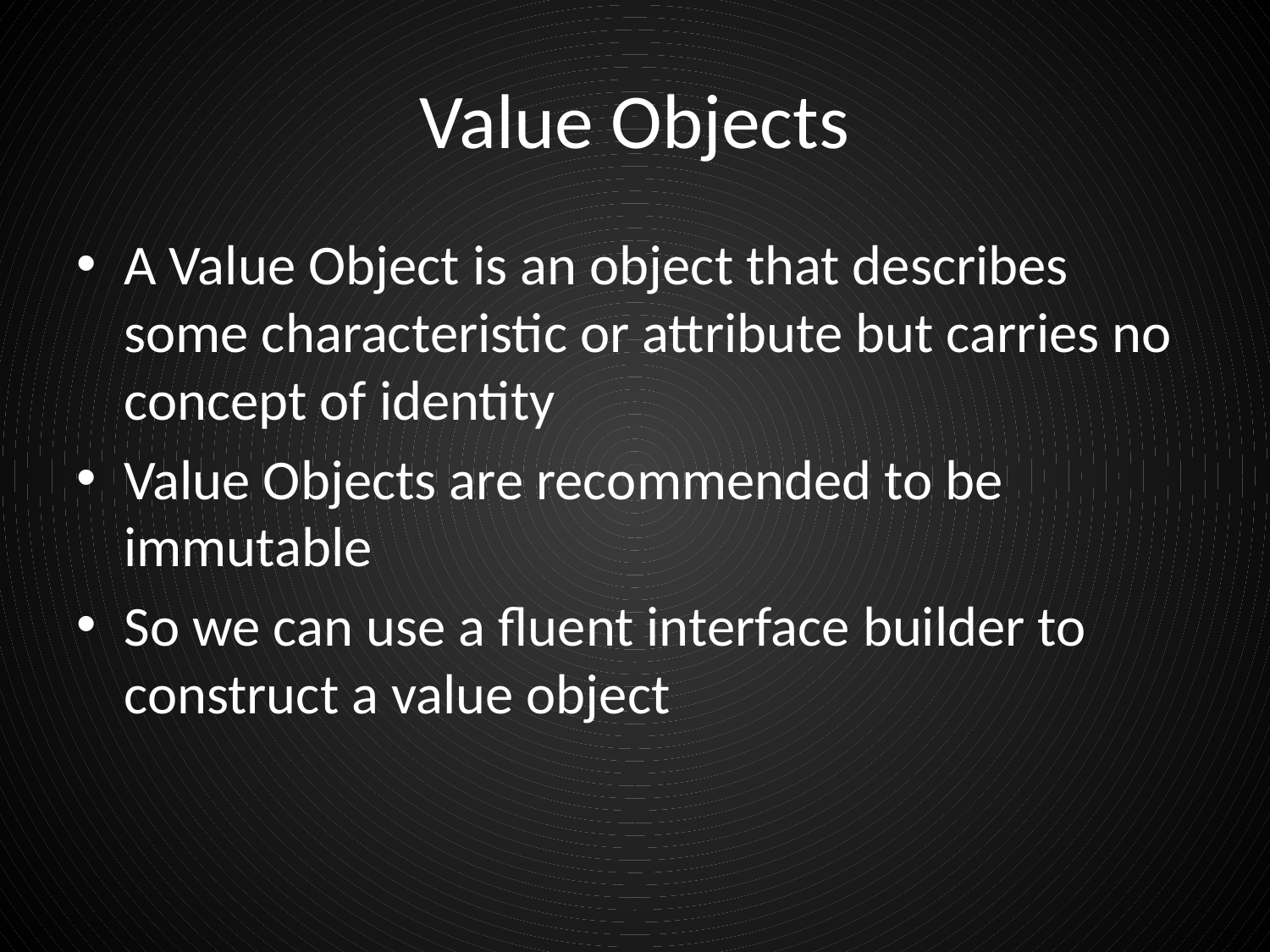

# Value Objects
A Value Object is an object that describes some characteristic or attribute but carries no concept of identity
Value Objects are recommended to be immutable
So we can use a fluent interface builder to construct a value object